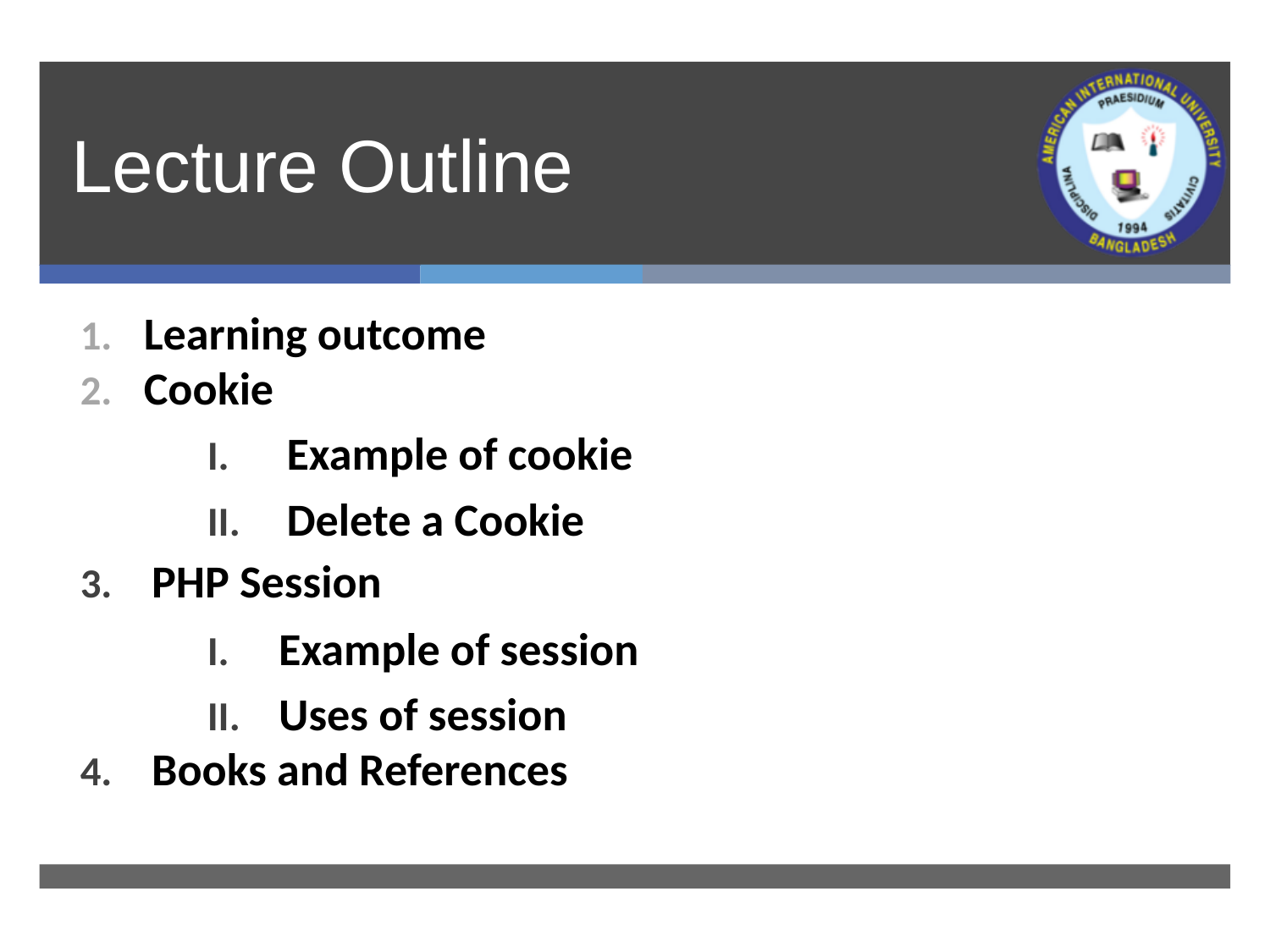

# Lecture Outline
Learning outcome
Cookie
Example of cookie
Delete a Cookie
PHP Session
Example of session
Uses of session
Books and References